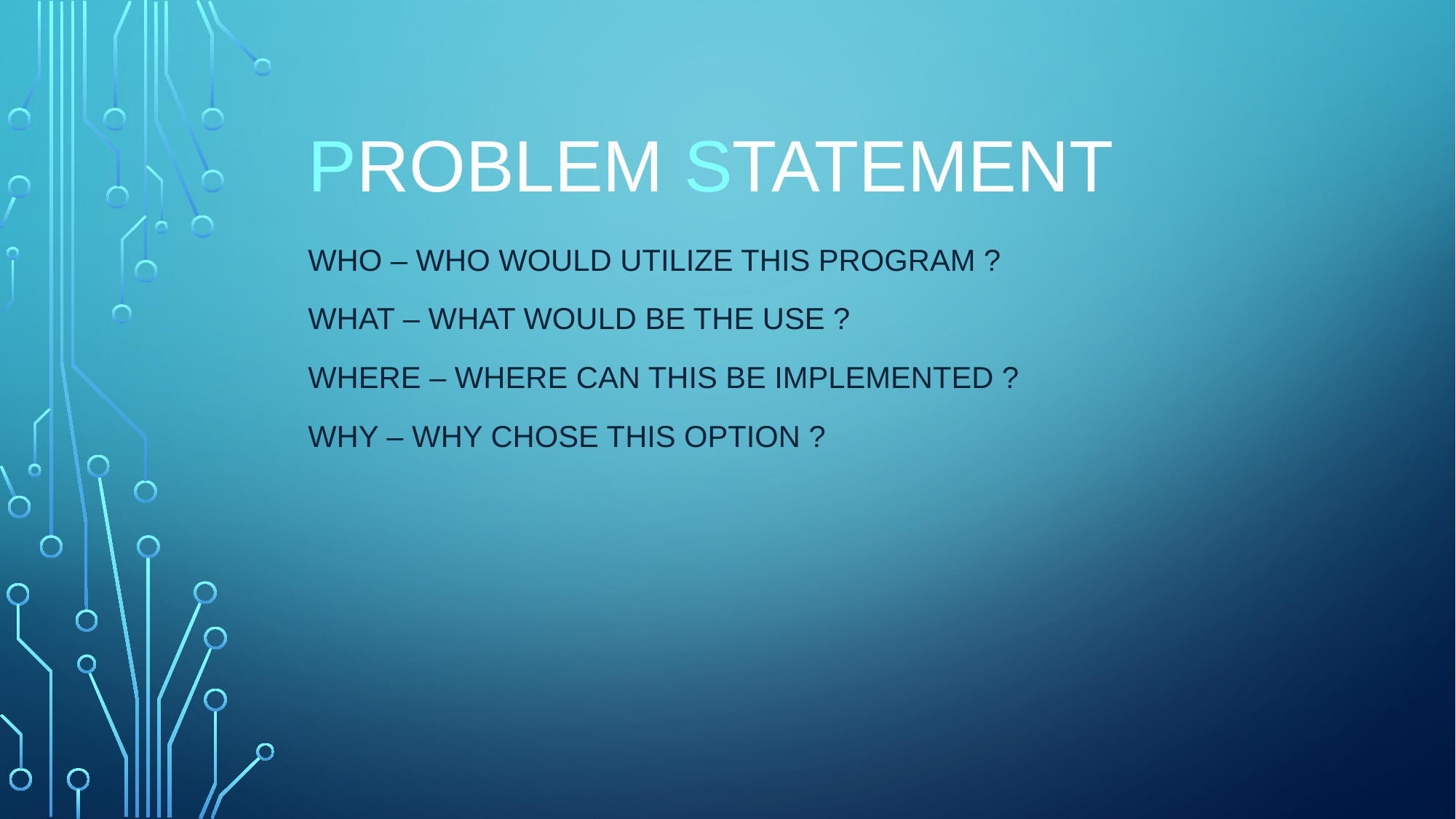

# Problem statement
WHO – Who would utilize this program ?
What – what would be the USE ?
WHERE – WHERE CAN THIS BE IMPLEMENTED ?
WHY – WHY CHOSE THIS OPTION ?